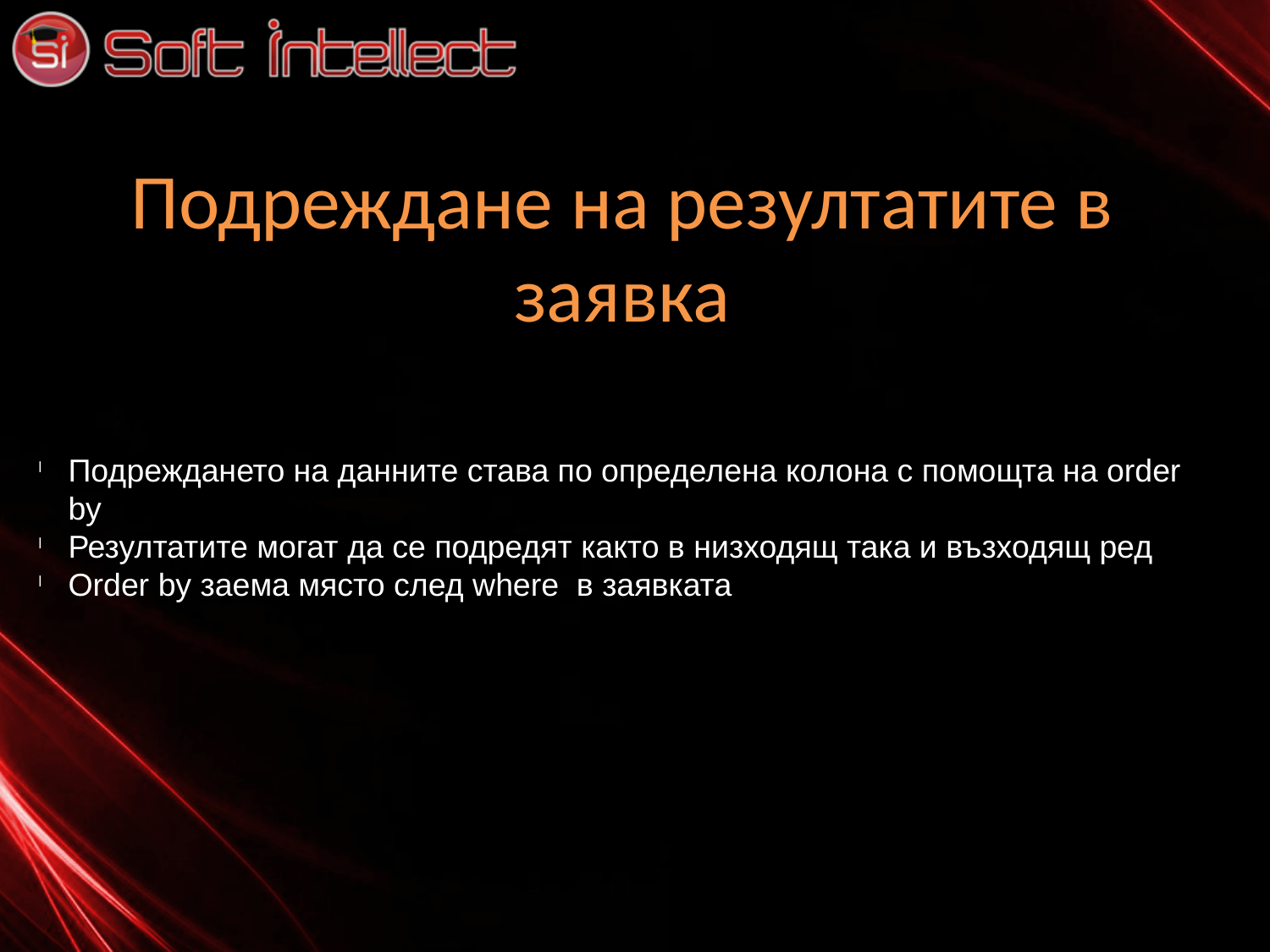

Подреждане на резултатите в заявка

Подреждането на данните става по определена колона с помощта на order by
Резултатите могат да се подредят както в низходящ така и възходящ ред
Order by заема място след where  в заявката